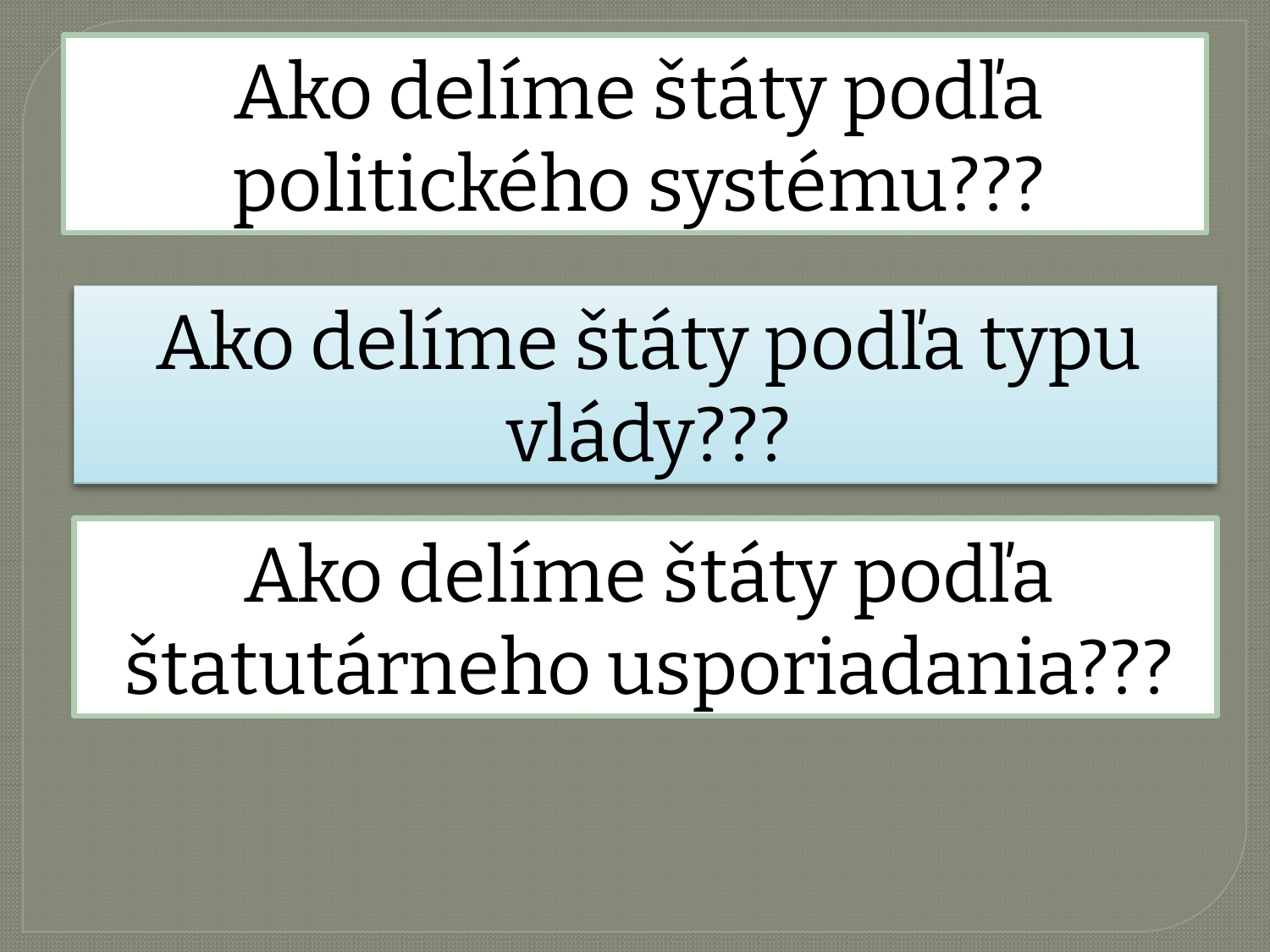

# Ako delíme štáty podľa politického systému???

Ako delíme štáty podľa typu vlády???
Ako delíme štáty podľa štatutárneho usporiadania???